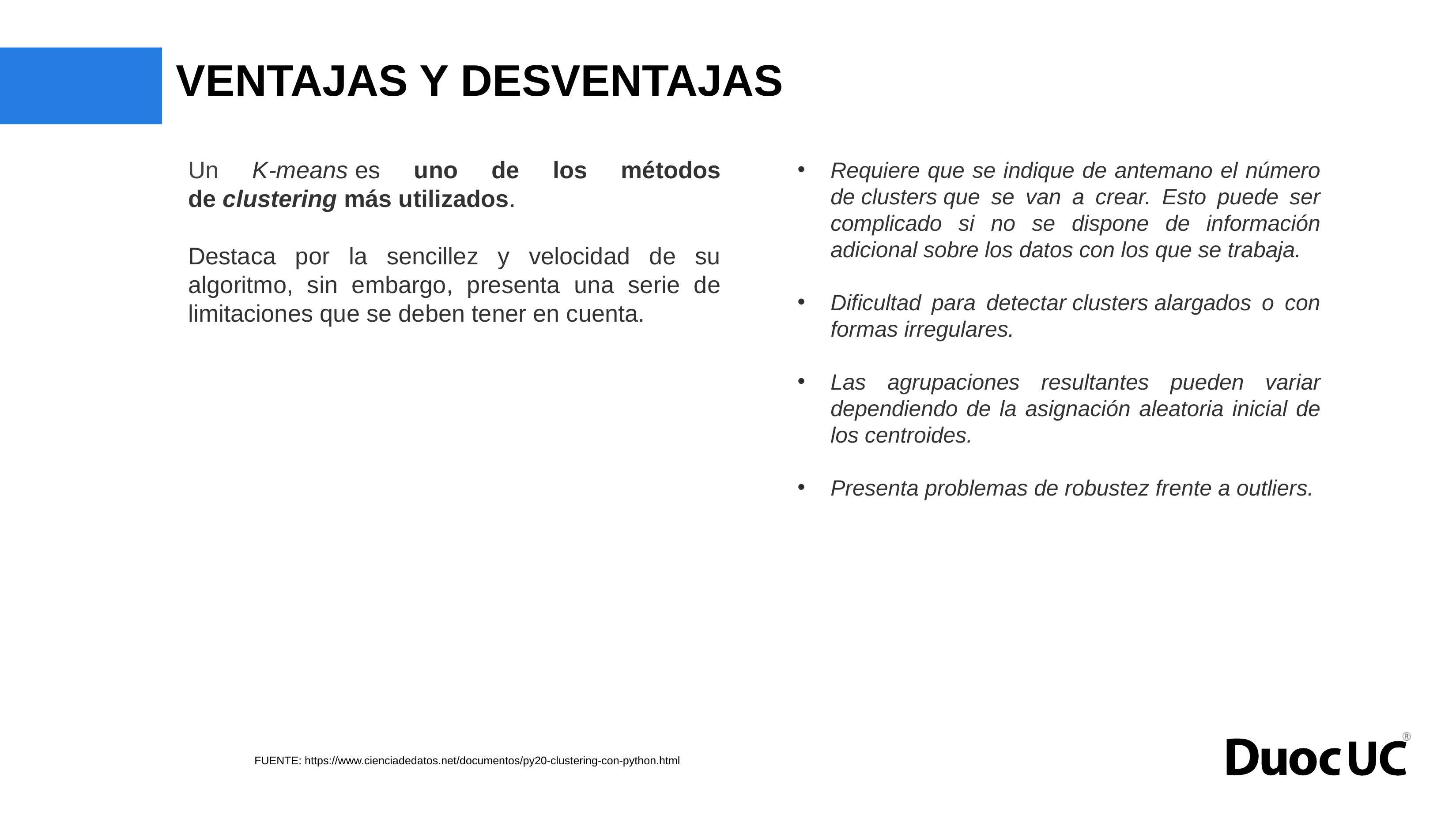

# VENTAJAS Y DESVENTAJAS
Un K-means es uno de los métodos de clustering más utilizados.

Destaca por la sencillez y velocidad de su algoritmo, sin embargo, presenta una serie de limitaciones que se deben tener en cuenta.

Requiere que se indique de antemano el número de clusters que se van a crear. Esto puede ser complicado si no se dispone de información adicional sobre los datos con los que se trabaja.

Dificultad para detectar clusters alargados o con formas irregulares.

Las agrupaciones resultantes pueden variar dependiendo de la asignación aleatoria inicial de los centroides.

Presenta problemas de robustez frente a outliers.

FUENTE: https://www.cienciadedatos.net/documentos/py20-clustering-con-python.html